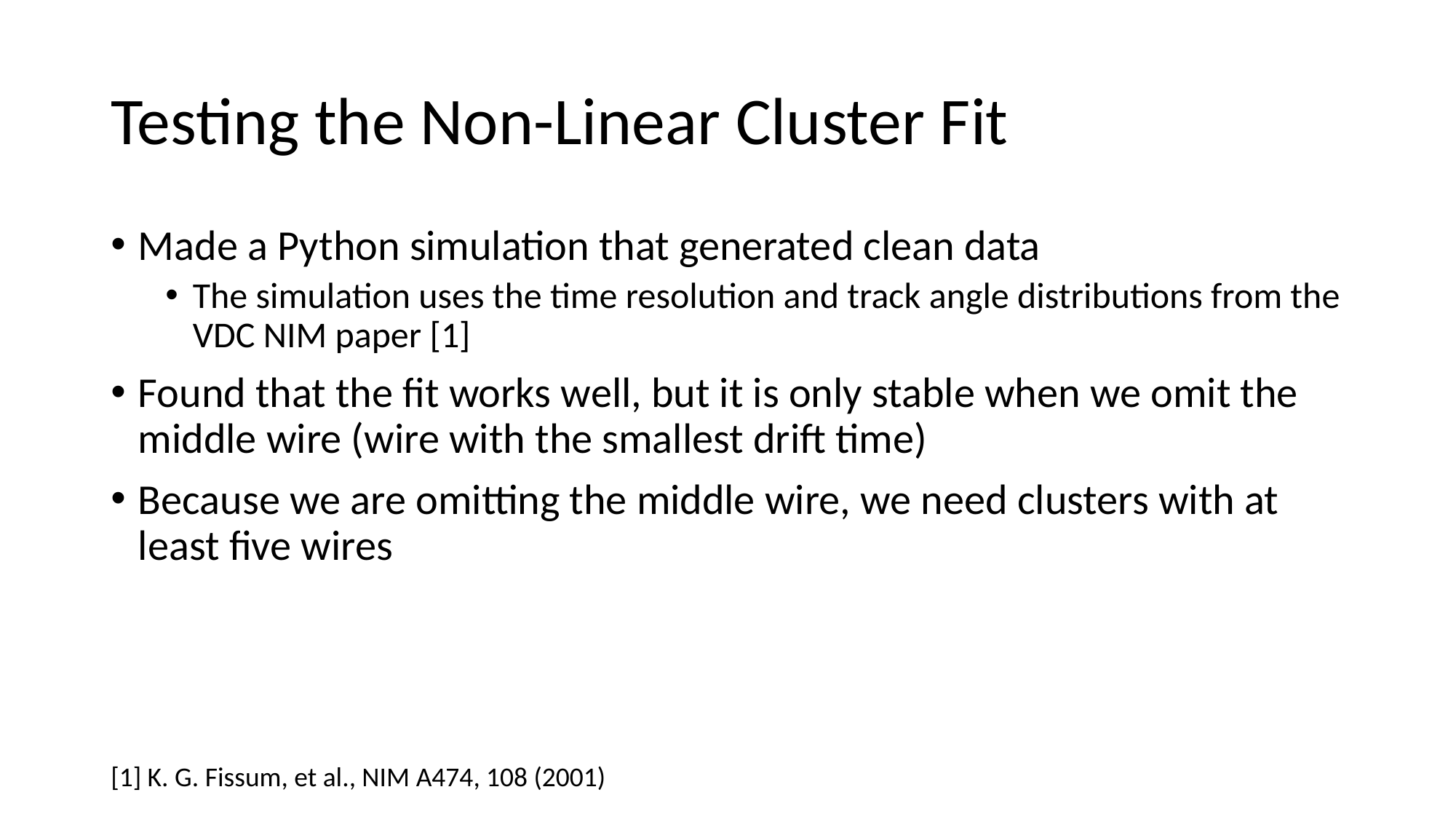

# Testing the Non-Linear Cluster Fit
Made a Python simulation that generated clean data
The simulation uses the time resolution and track angle distributions from the VDC NIM paper [1]
Found that the fit works well, but it is only stable when we omit the middle wire (wire with the smallest drift time)
Because we are omitting the middle wire, we need clusters with at least five wires
[1] K. G. Fissum, et al., NIM A474, 108 (2001)